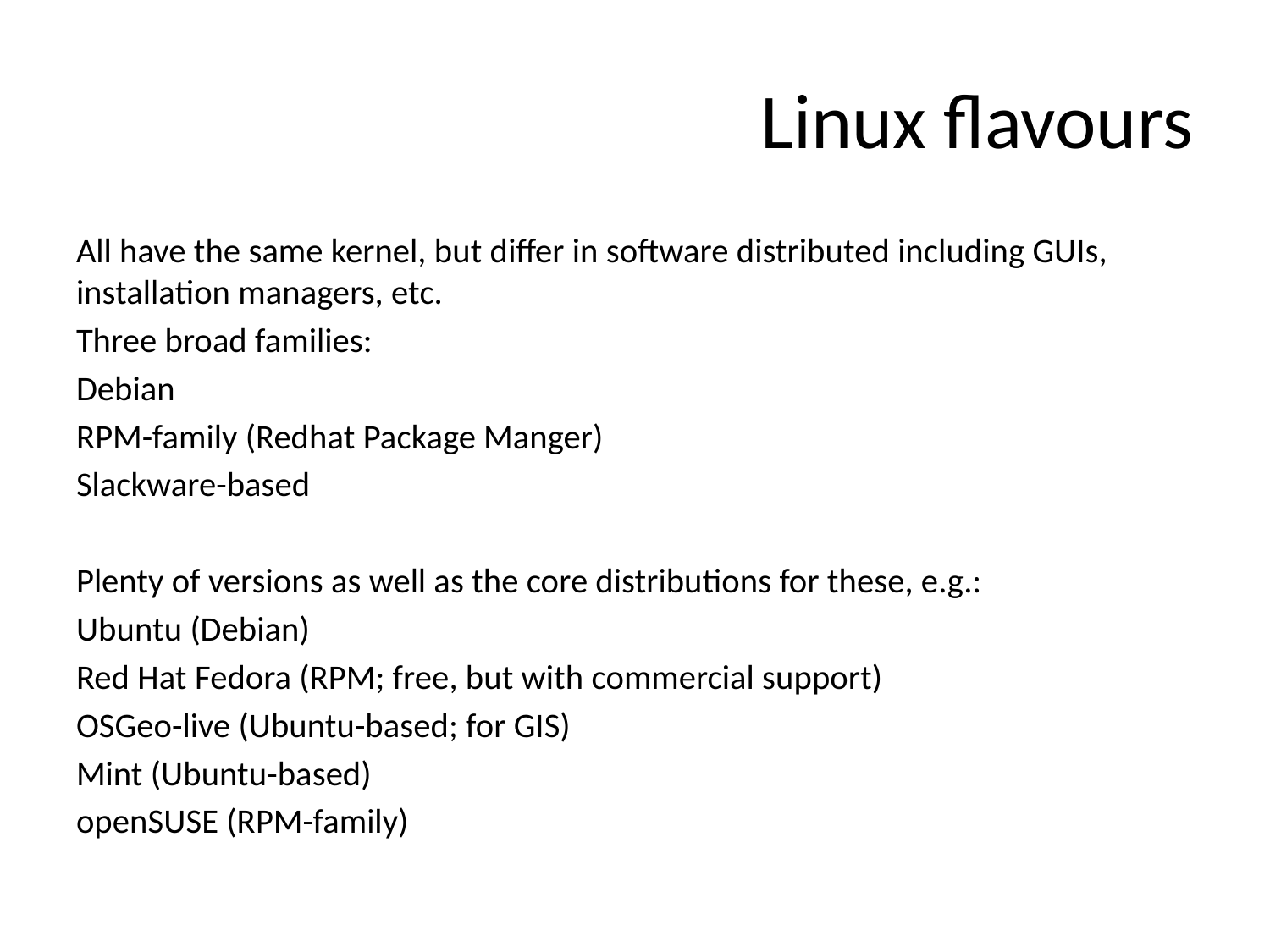

# Linux flavours
All have the same kernel, but differ in software distributed including GUIs, installation managers, etc.
Three broad families:
Debian
RPM-family (Redhat Package Manger)
Slackware-based

Plenty of versions as well as the core distributions for these, e.g.:
Ubuntu (Debian)
Red Hat Fedora (RPM; free, but with commercial support)
OSGeo-live (Ubuntu-based; for GIS)
Mint (Ubuntu-based)
openSUSE (RPM-family)